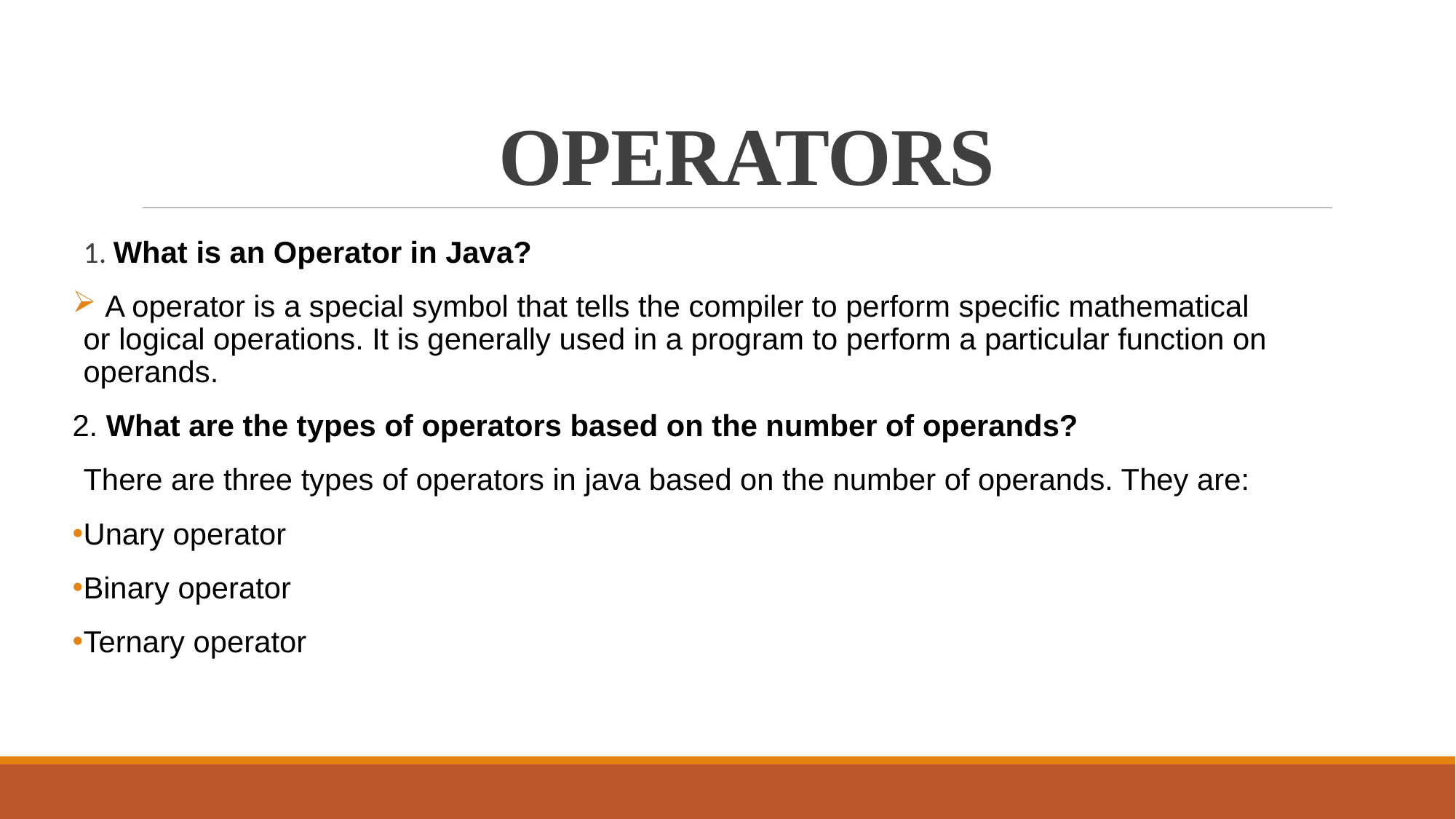

# OPERATORS
1. What is an Operator in Java?
 A operator is a special symbol that tells the compiler to perform specific mathematical or logical operations. It is generally used in a program to perform a particular function on operands.
2. What are the types of operators based on the number of operands?
There are three types of operators in java based on the number of operands. They are:
Unary operator
Binary operator
Ternary operator